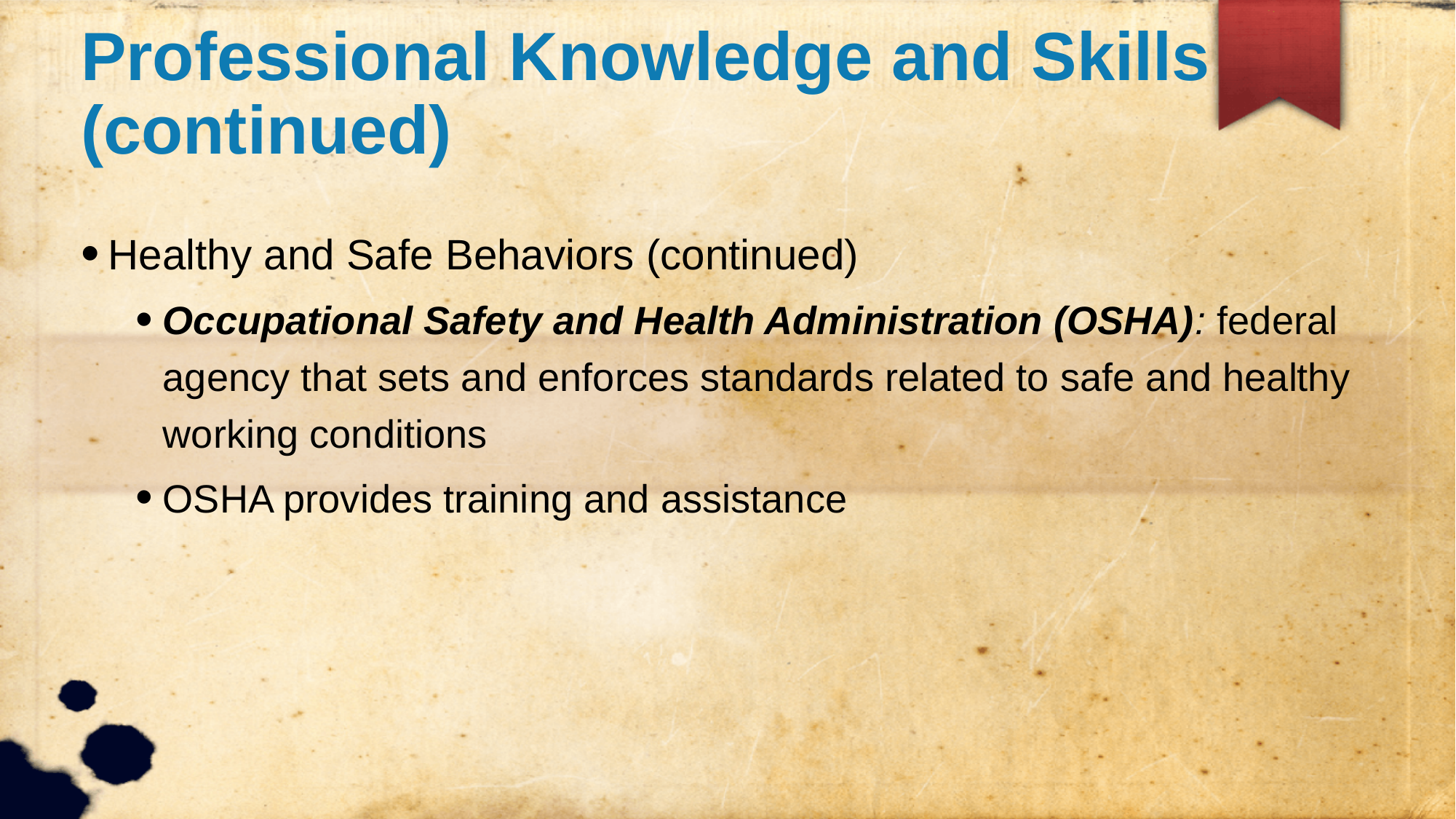

Professional Knowledge and Skills (continued)
Healthy and Safe Behaviors (continued)
Occupational Safety and Health Administration (OSHA): federal agency that sets and enforces standards related to safe and healthy working conditions
OSHA provides training and assistance